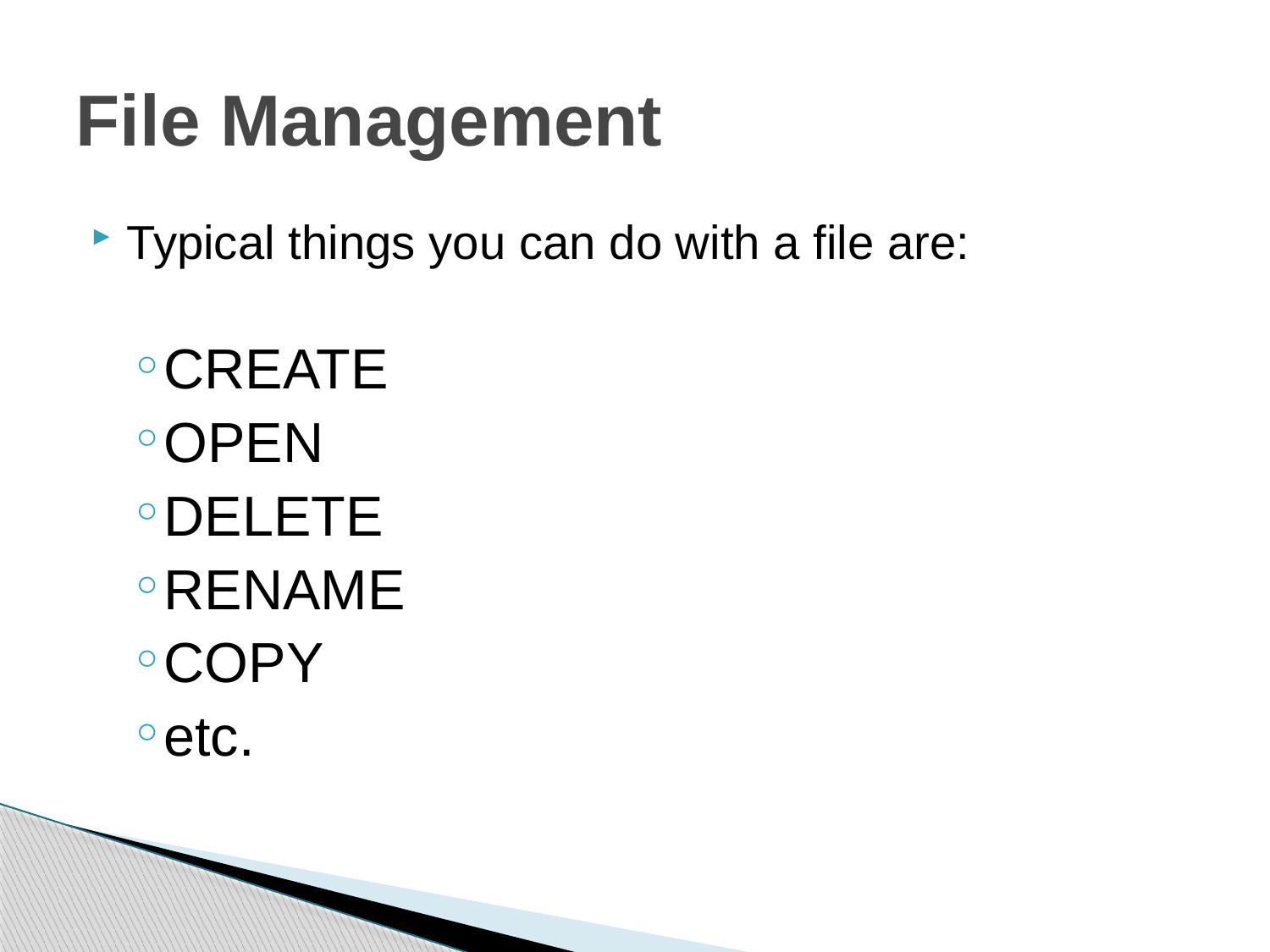

# File Management
Typical things you can do with a file are:

CREATE
OPEN
DELETE
RENAME
COPY
etc.